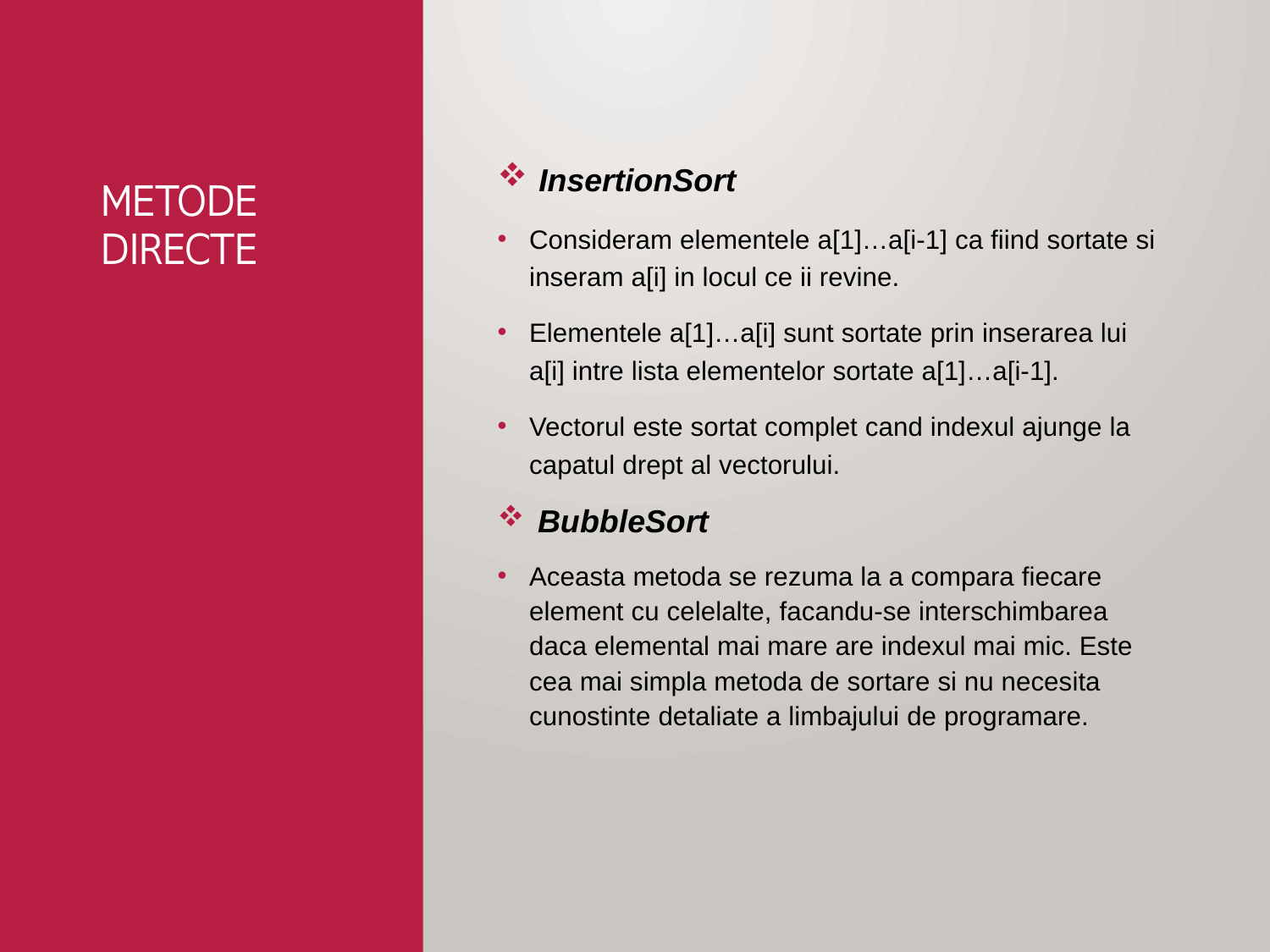

InsertionSort
Consideram elementele a[1]…a[i-1] ca fiind sortate si inseram a[i] in locul ce ii revine.
Elementele a[1]…a[i] sunt sortate prin inserarea lui a[i] intre lista elementelor sortate a[1]…a[i-1].
Vectorul este sortat complet cand indexul ajunge la capatul drept al vectorului.
 BubbleSort
Aceasta metoda se rezuma la a compara fiecare element cu celelalte, facandu-se interschimbarea daca elemental mai mare are indexul mai mic. Este cea mai simpla metoda de sortare si nu necesita cunostinte detaliate a limbajului de programare.

# metode directe